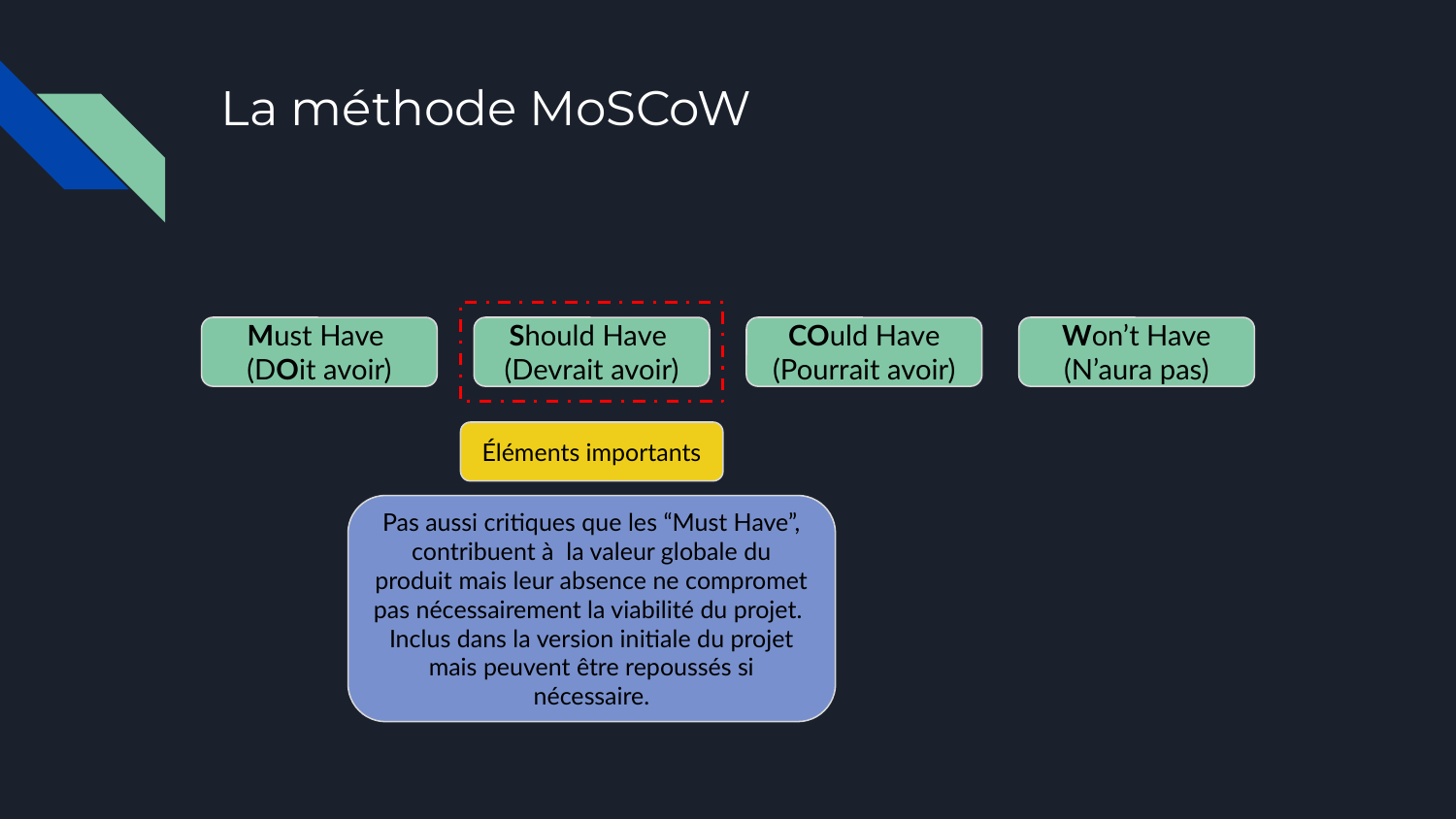

# La méthode MoSCoW

Must Have
(DOit avoir)
Should Have
(Devrait avoir)
COuld Have
(Pourrait avoir)
Won’t Have
(N’aura pas)
Éléments importants
Pas aussi critiques que les “Must Have”, contribuent à  la valeur globale du produit mais leur absence ne compromet pas nécessairement la viabilité du projet.
Inclus dans la version initiale du projet mais peuvent être repoussés si nécessaire.